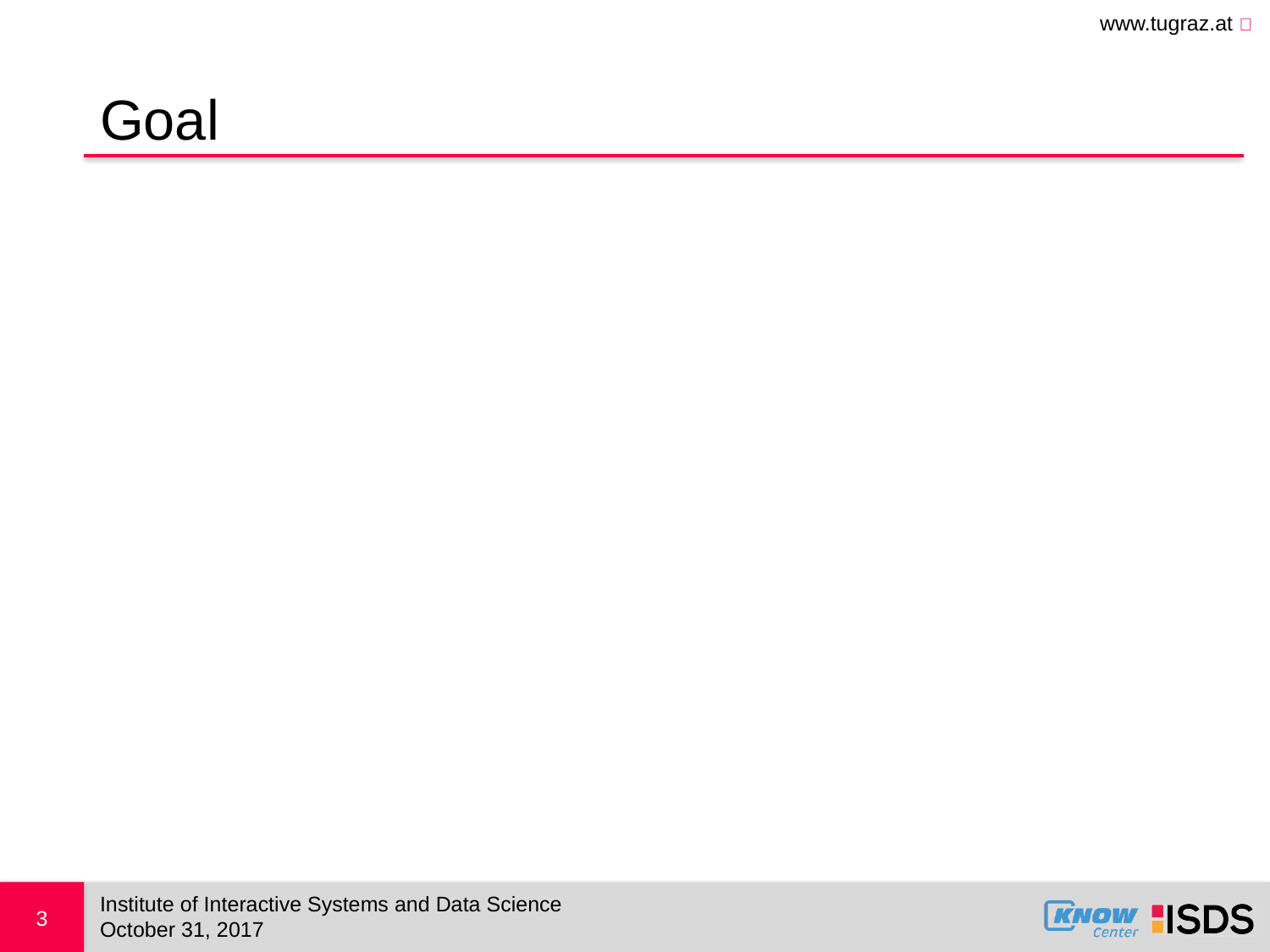

# Goal

Institute of Interactive Systems and Data Science
3
October 31, 2017